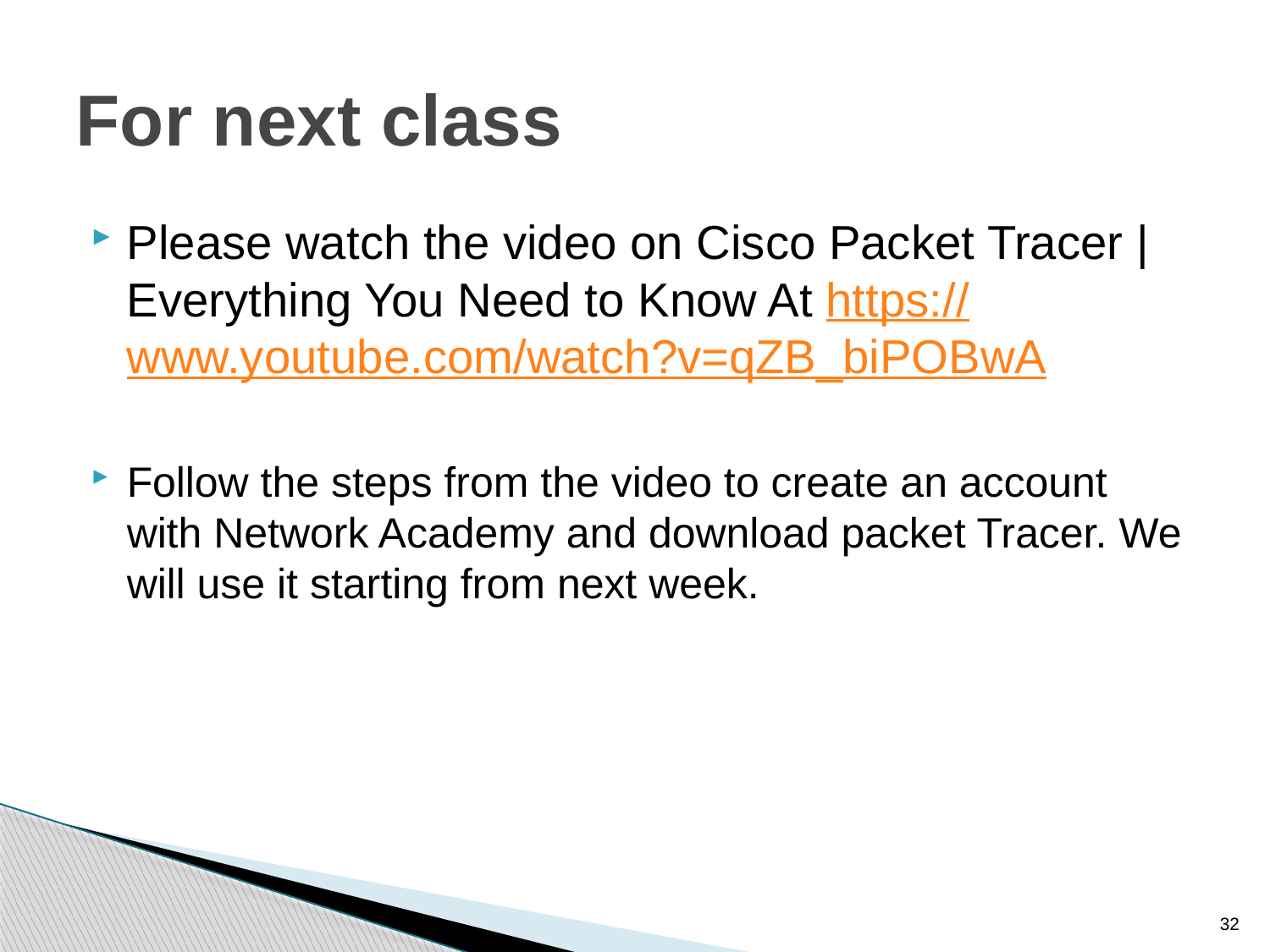

# For next class
Please watch the video on Cisco Packet Tracer | Everything You Need to Know At https://www.youtube.com/watch?v=qZB_biPOBwA

Follow the steps from the video to create an account with Network Academy and download packet Tracer. We will use it starting from next week.
32